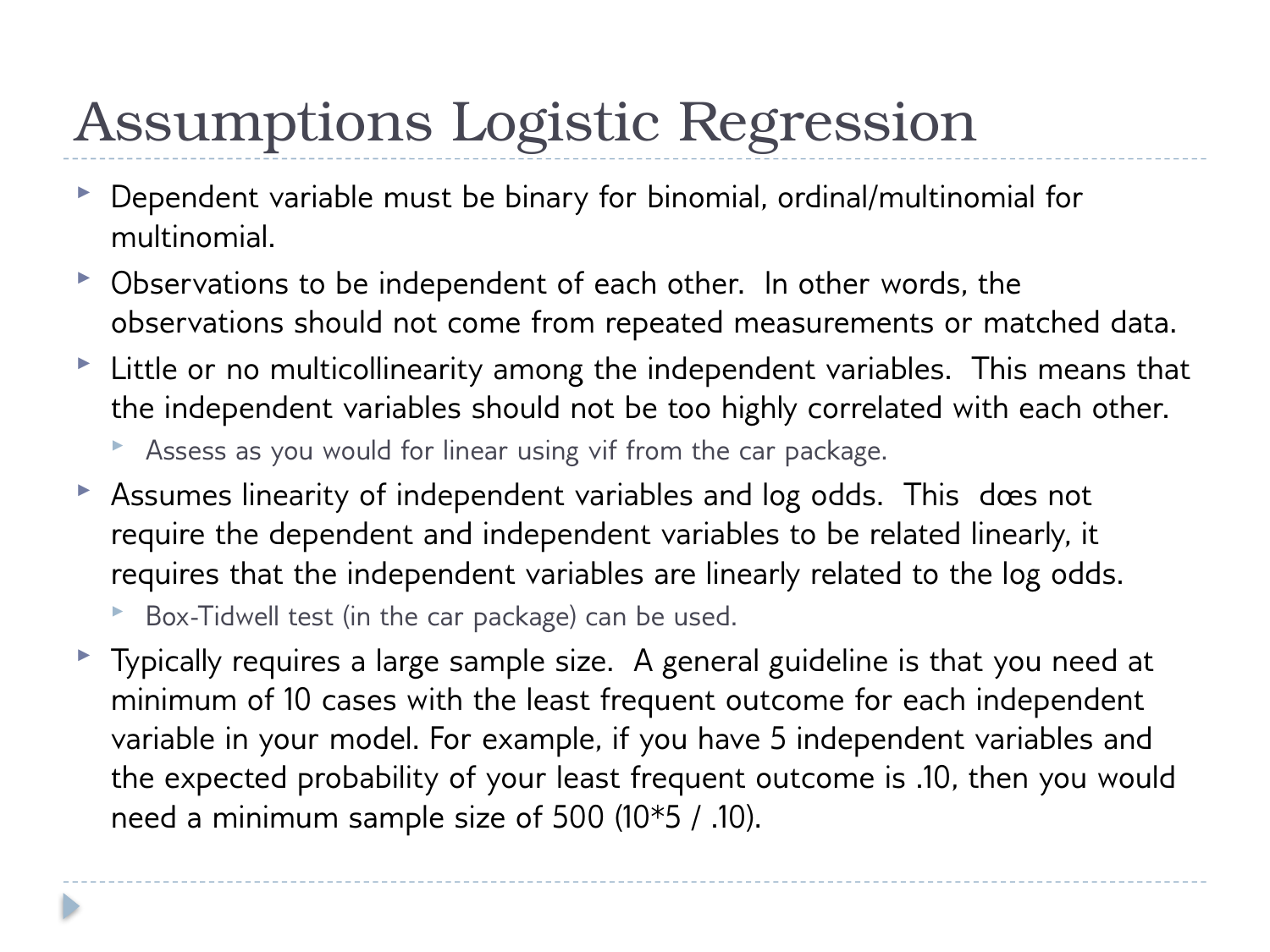

# Assumptions Logistic Regression
Dependent variable must be binary for binomial, ordinal/multinomial for multinomial.
Observations to be independent of each other.  In other words, the observations should not come from repeated measurements or matched data.
Little or no multicollinearity among the independent variables.  This means that the independent variables should not be too highly correlated with each other.
Assess as you would for linear using vif from the car package.
Assumes linearity of independent variables and log odds.  This  does not require the dependent and independent variables to be related linearly, it requires that the independent variables are linearly related to the log odds.
Box-Tidwell test (in the car package) can be used.
Typically requires a large sample size.  A general guideline is that you need at minimum of 10 cases with the least frequent outcome for each independent variable in your model. For example, if you have 5 independent variables and the expected probability of your least frequent outcome is .10, then you would need a minimum sample size of 500 (10*5 / .10).